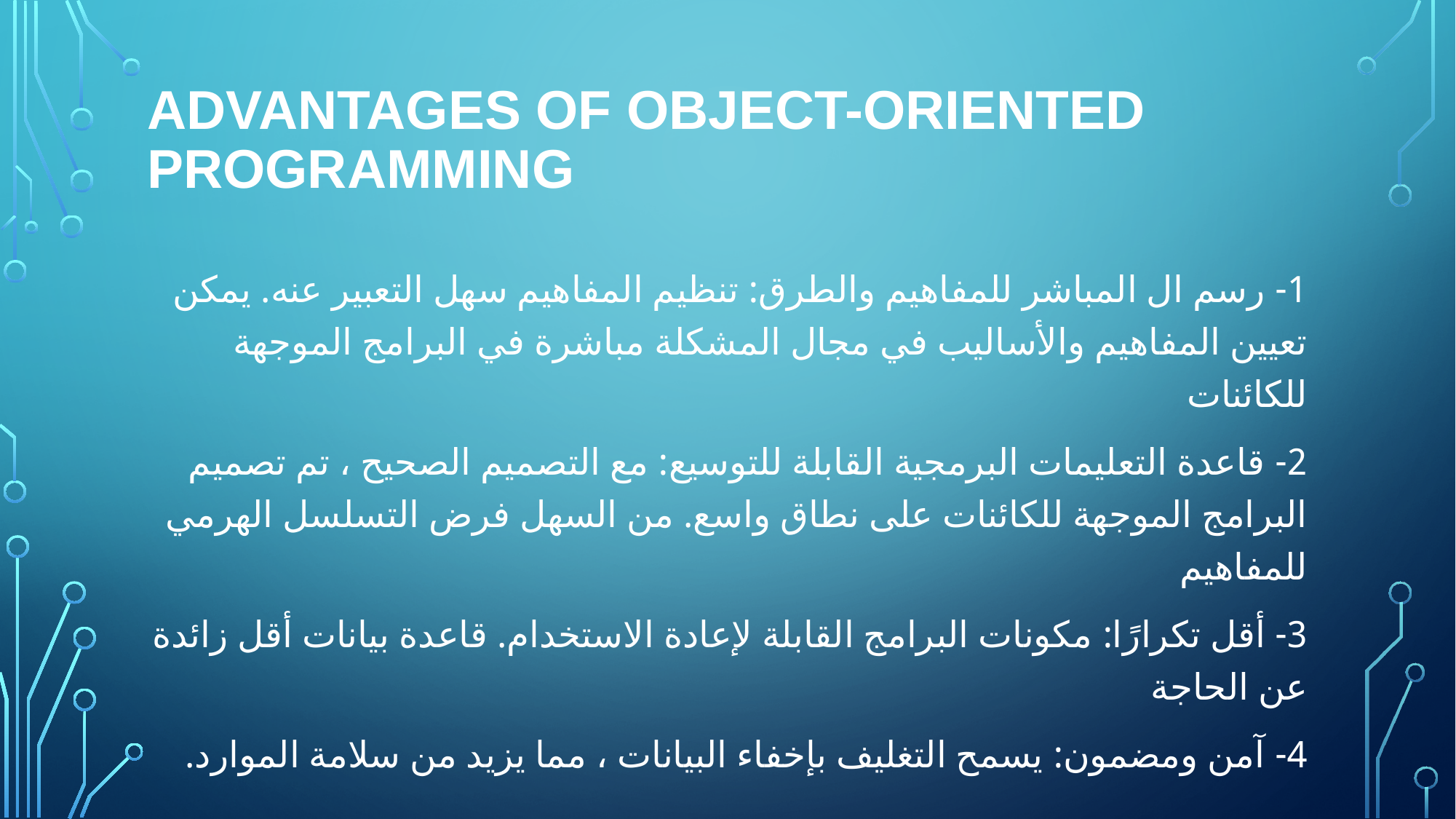

# Advantages of Object-Oriented Programming
1- رسم ال المباشر للمفاهيم والطرق: تنظيم المفاهيم سهل التعبير عنه. يمكن تعيين المفاهيم والأساليب في مجال المشكلة مباشرة في البرامج الموجهة للكائنات
2- قاعدة التعليمات البرمجية القابلة للتوسيع: مع التصميم الصحيح ، تم تصميم البرامج الموجهة للكائنات على نطاق واسع. من السهل فرض التسلسل الهرمي للمفاهيم
3- أقل تكرارًا: مكونات البرامج القابلة لإعادة الاستخدام. قاعدة بيانات أقل زائدة عن الحاجة
4- آمن ومضمون: يسمح التغليف بإخفاء البيانات ، مما يزيد من سلامة الموارد.